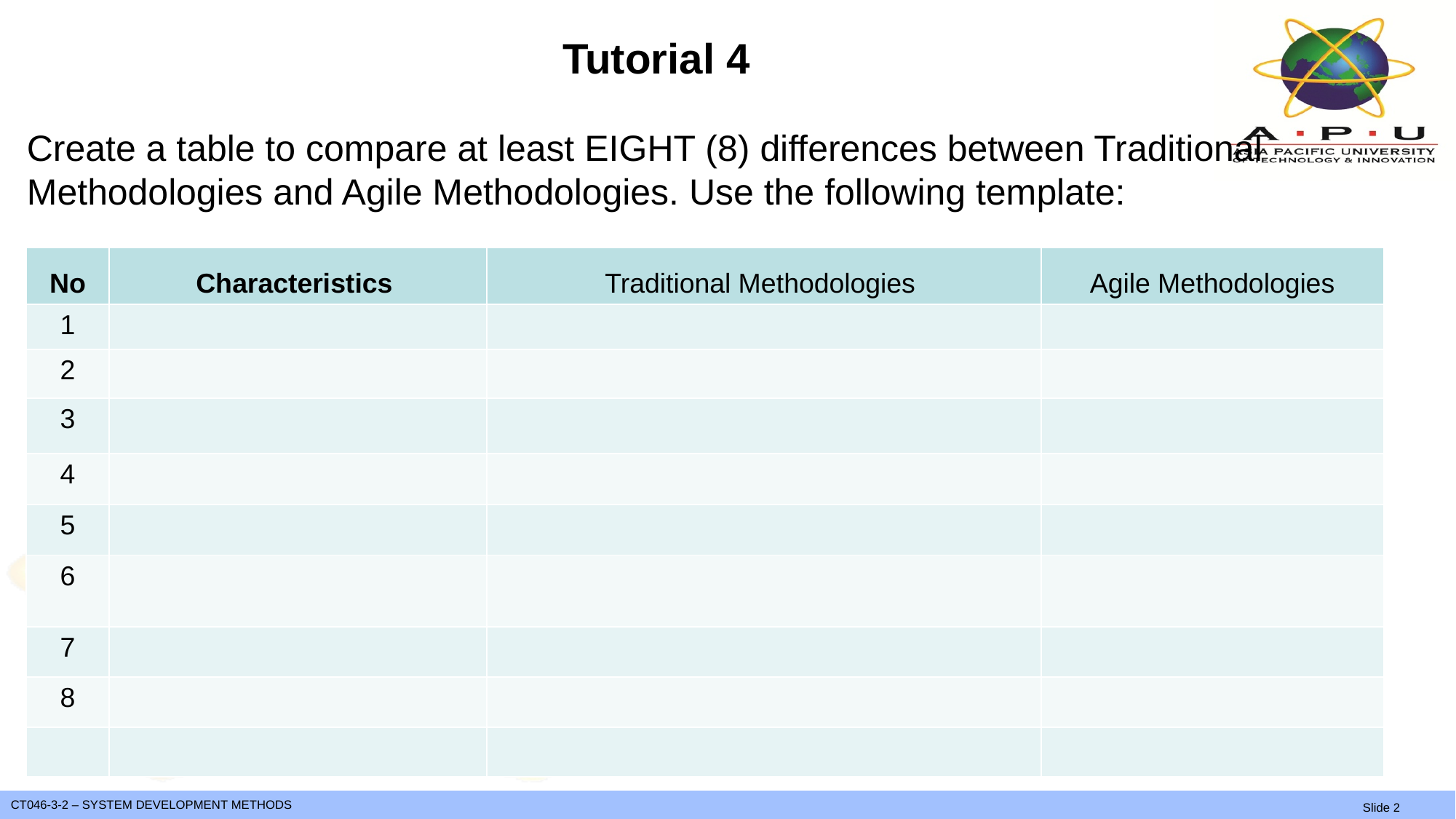

# Tutorial 4
Create a table to compare at least EIGHT (8) differences between Traditional Methodologies and Agile Methodologies. Use the following template:

| No | Characteristics | Traditional Methodologies | Agile Methodologies |
| --- | --- | --- | --- |
| 1 |  |  |  |
| 2 |  |  |  |
| 3 |  |  |  |
| 4 |  |  |  |
| 5 |  |  |  |
| 6 |  |  |  |
| 7 |  |  |  |
| 8 |  |  |  |
|  |  |  |  |